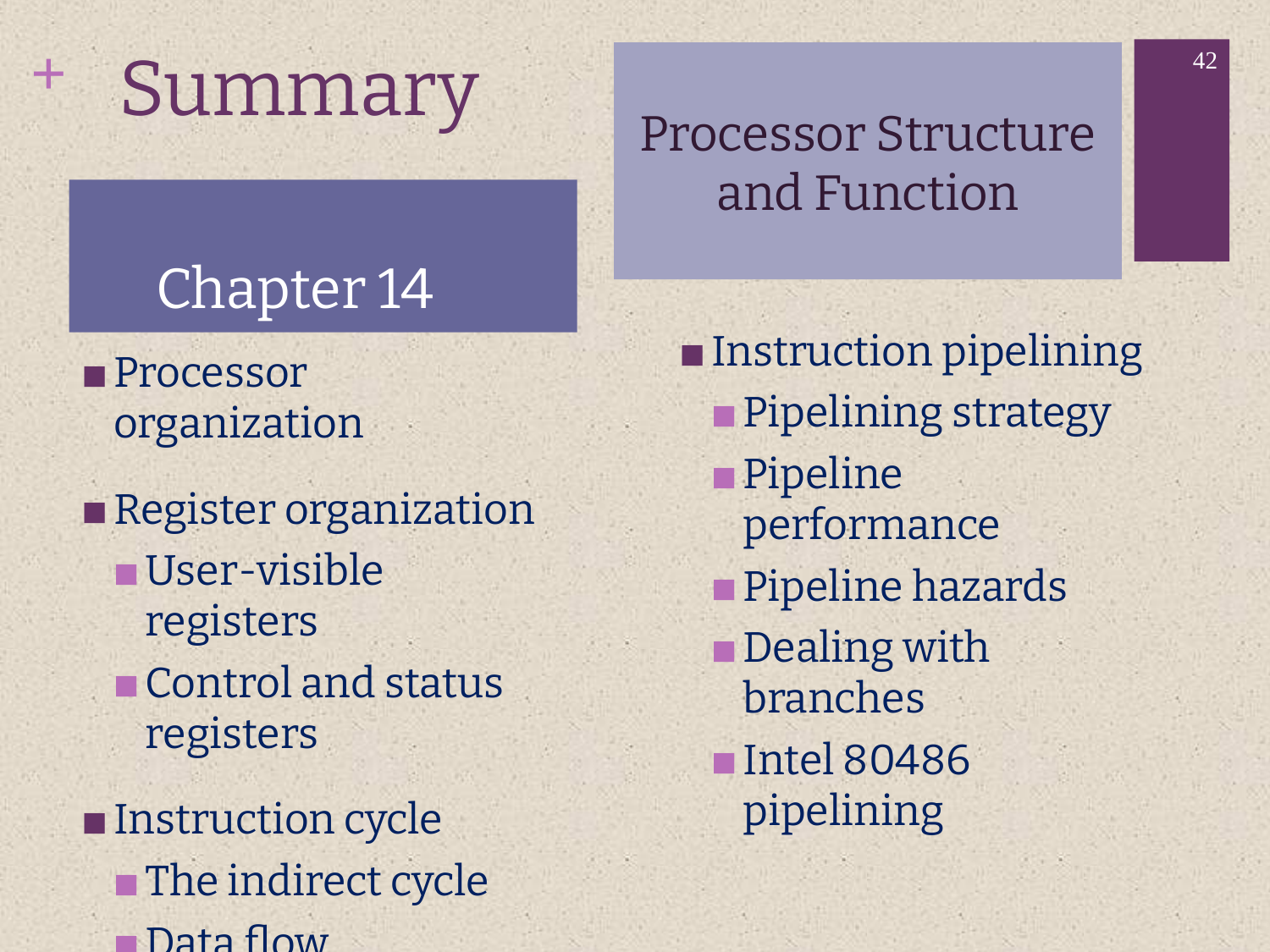

# Summary
42
Processor Structure and Function

Chapter 14

Instruction pipelining
Pipelining strategy
Pipeline performance
Pipeline hazards
Dealing with branches
Intel 80486 pipelining
Processor organization
Register organization
User-visible registers
Control and status registers
Instruction cycle
The indirect cycle
Data flow